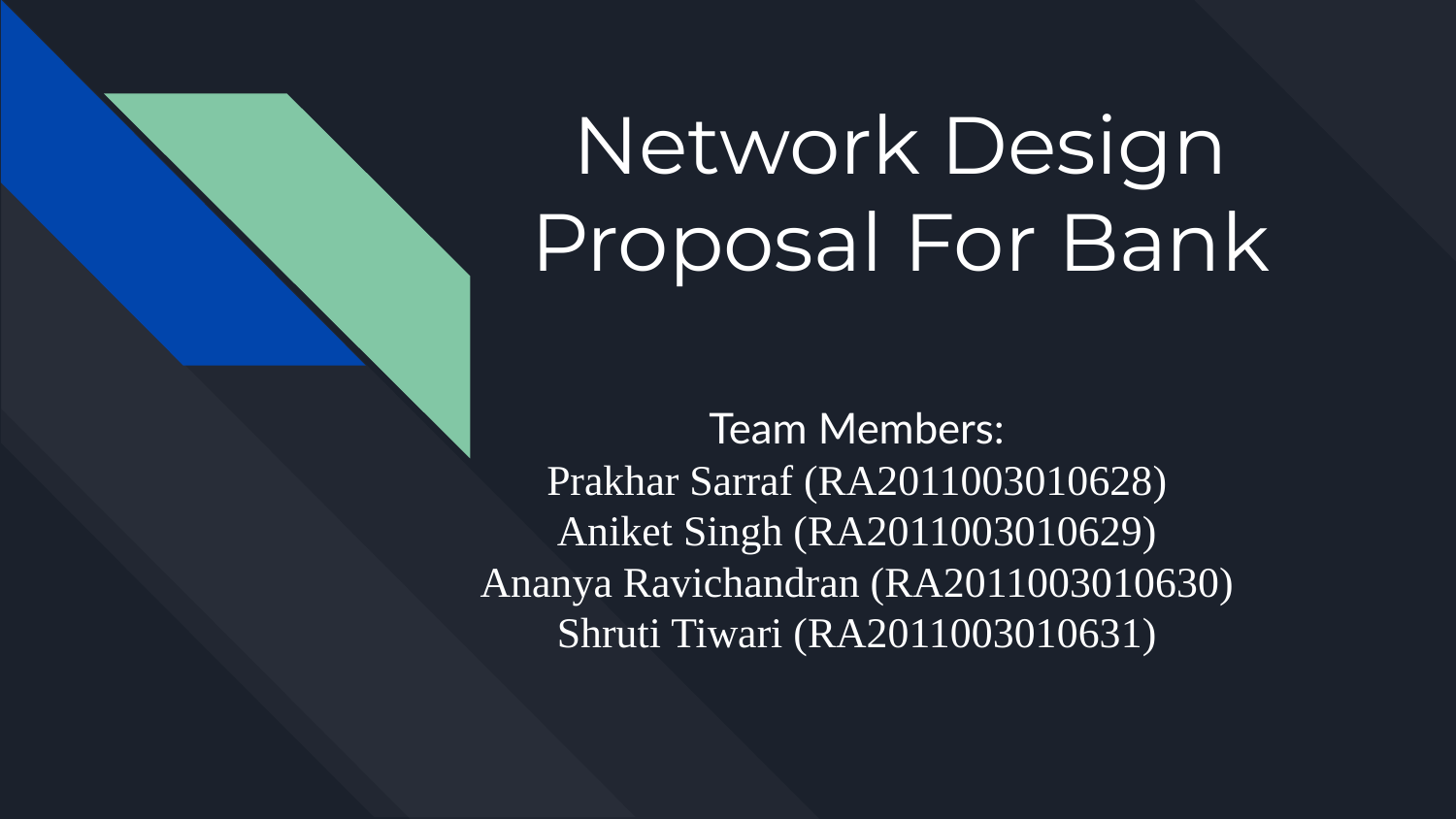

# Network Design Proposal For Bank
Team Members:
Prakhar Sarraf (RA2011003010628)
Aniket Singh (RA2011003010629)
Ananya Ravichandran (RA2011003010630)
Shruti Tiwari (RA2011003010631)

team members names and reg no